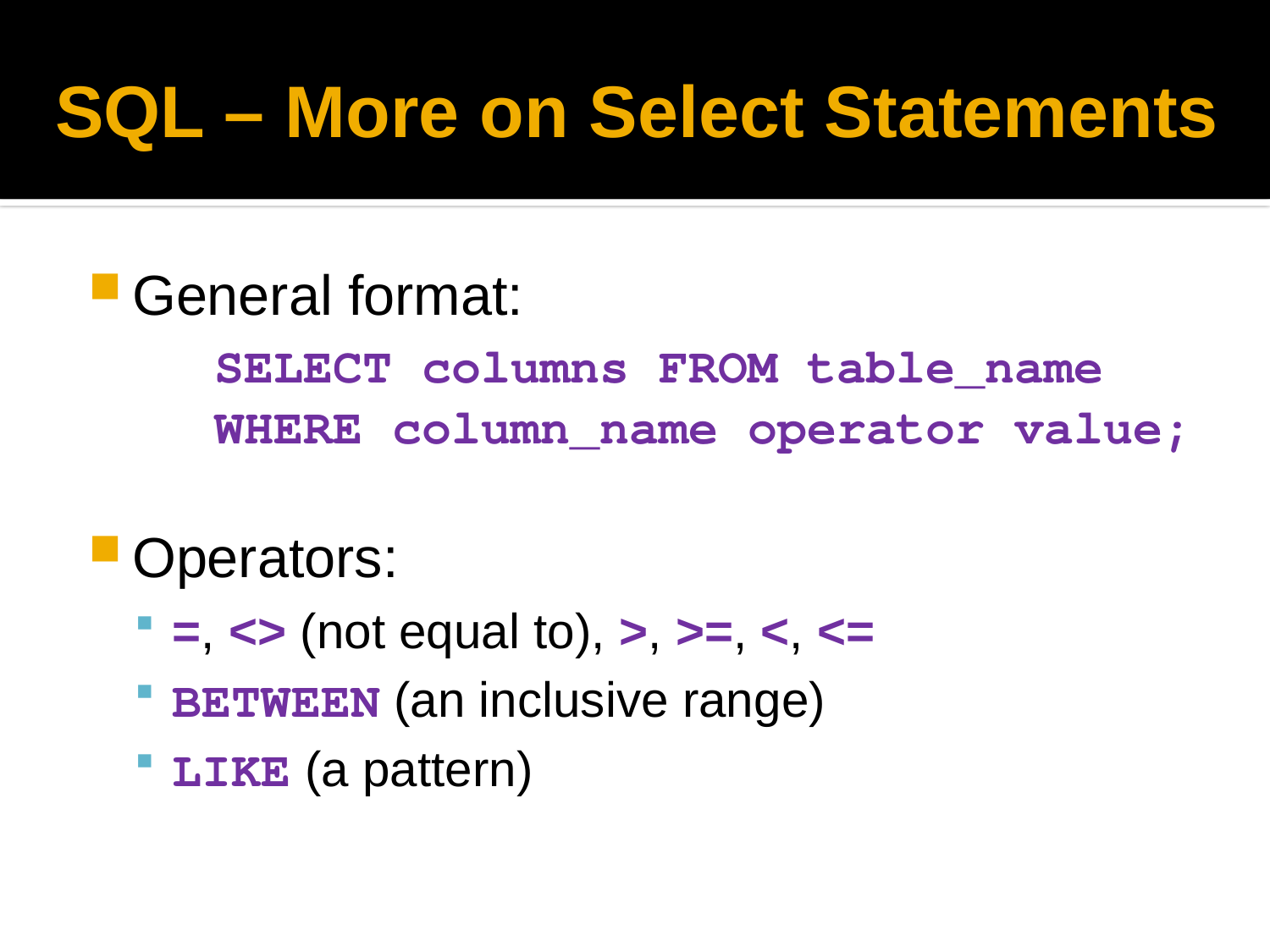

# SQL – More on Select Statements
General format:
	SELECT columns FROM table_name
	WHERE column_name operator value;

Operators:
=, <> (not equal to), >, >=, <, <=
BETWEEN (an inclusive range)
LIKE (a pattern)